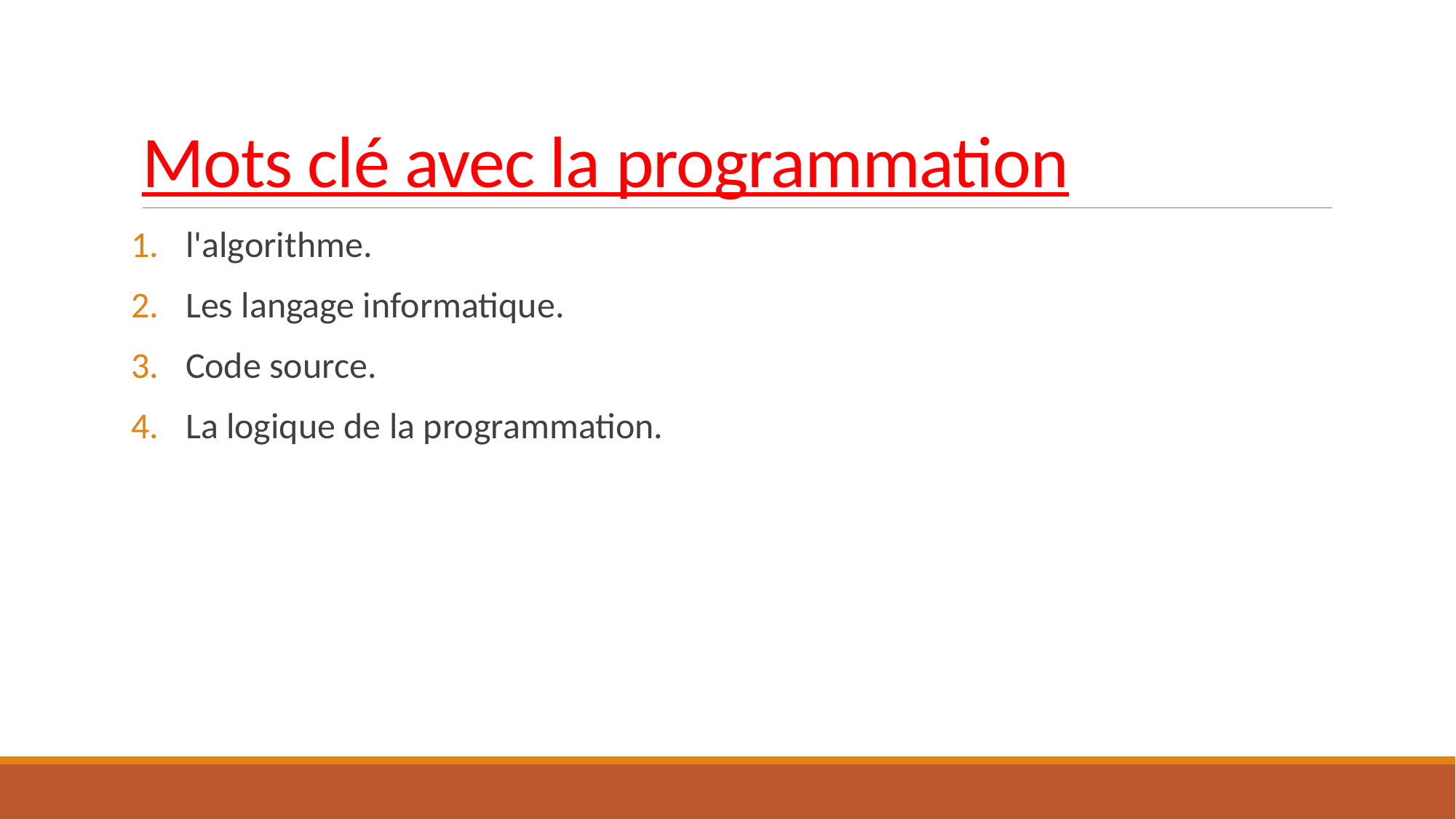

# Mots clé avec la programmation
l'algorithme.
Les langage informatique.
Code source.
La logique de la programmation.